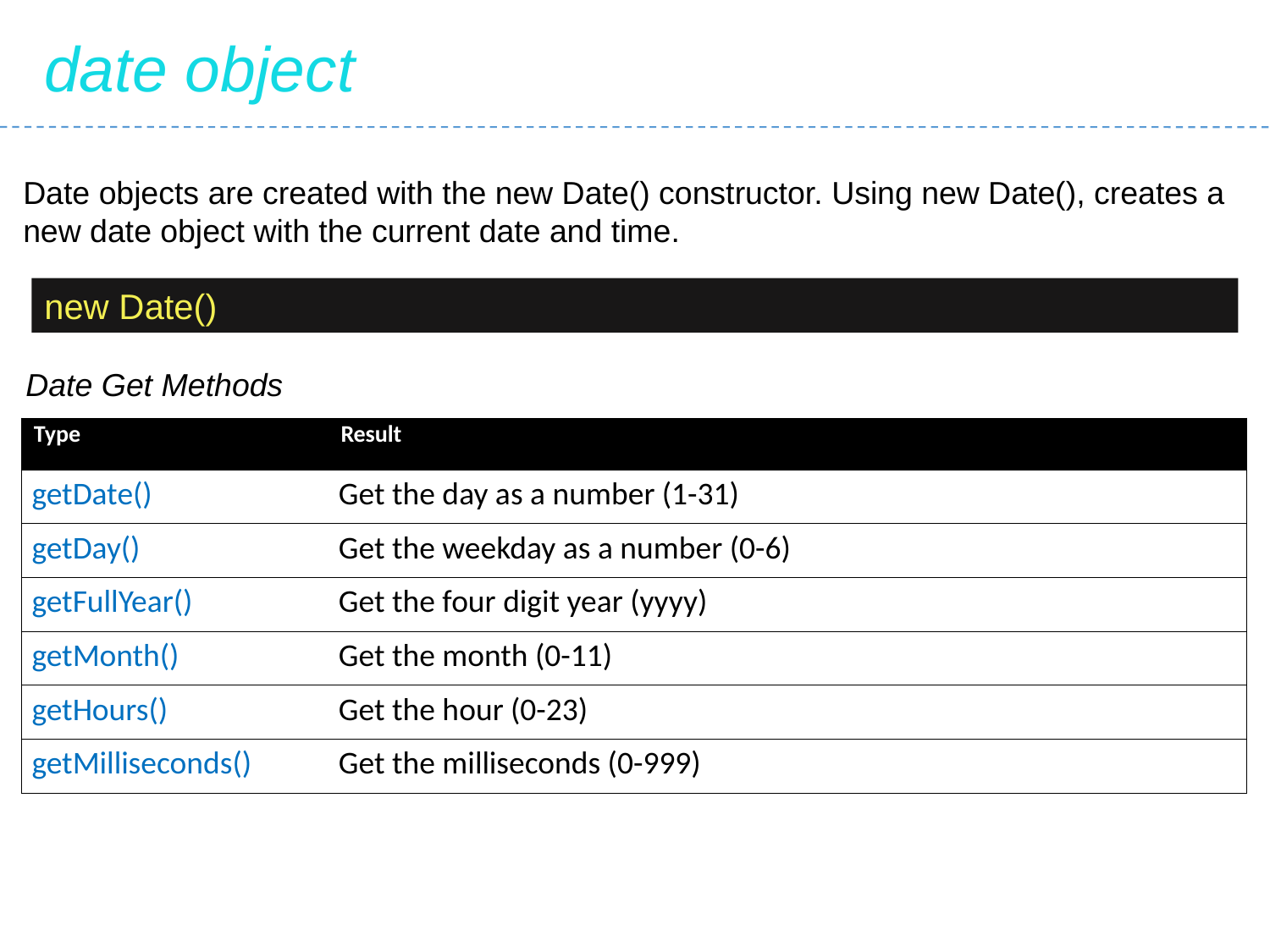

date object
Date objects are created with the new Date() constructor. Using new Date(), creates a new date object with the current date and time.
new Date()
Date Get Methods
| Type | Result |
| --- | --- |
| getDate() | Get the day as a number (1-31) |
| getDay() | Get the weekday as a number (0-6) |
| getFullYear() | Get the four digit year (yyyy) |
| getMonth() | Get the month (0-11) |
| getHours() | Get the hour (0-23) |
| getMilliseconds() | Get the milliseconds (0-999) |